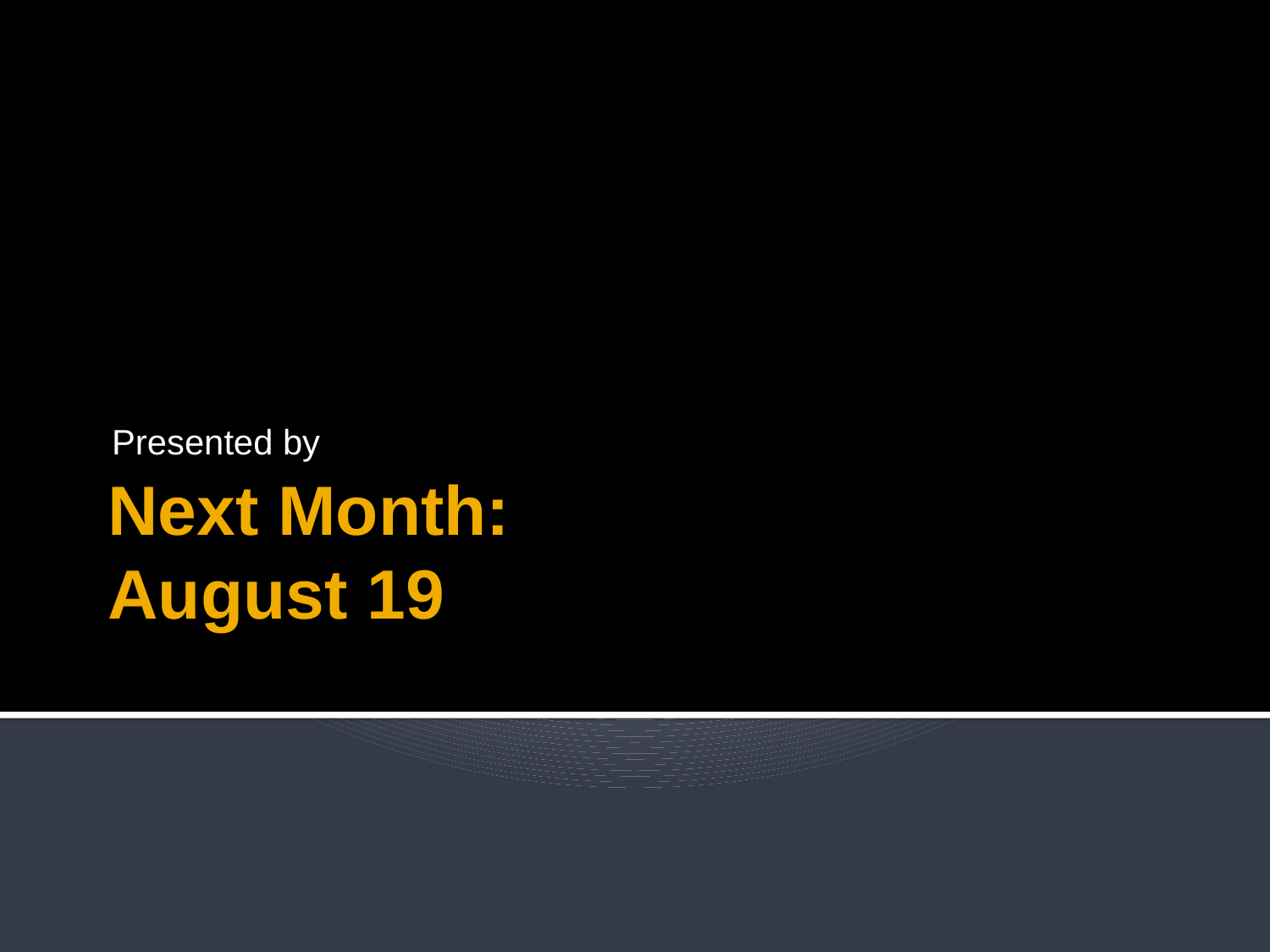

Presented by
# Next Month: August 19